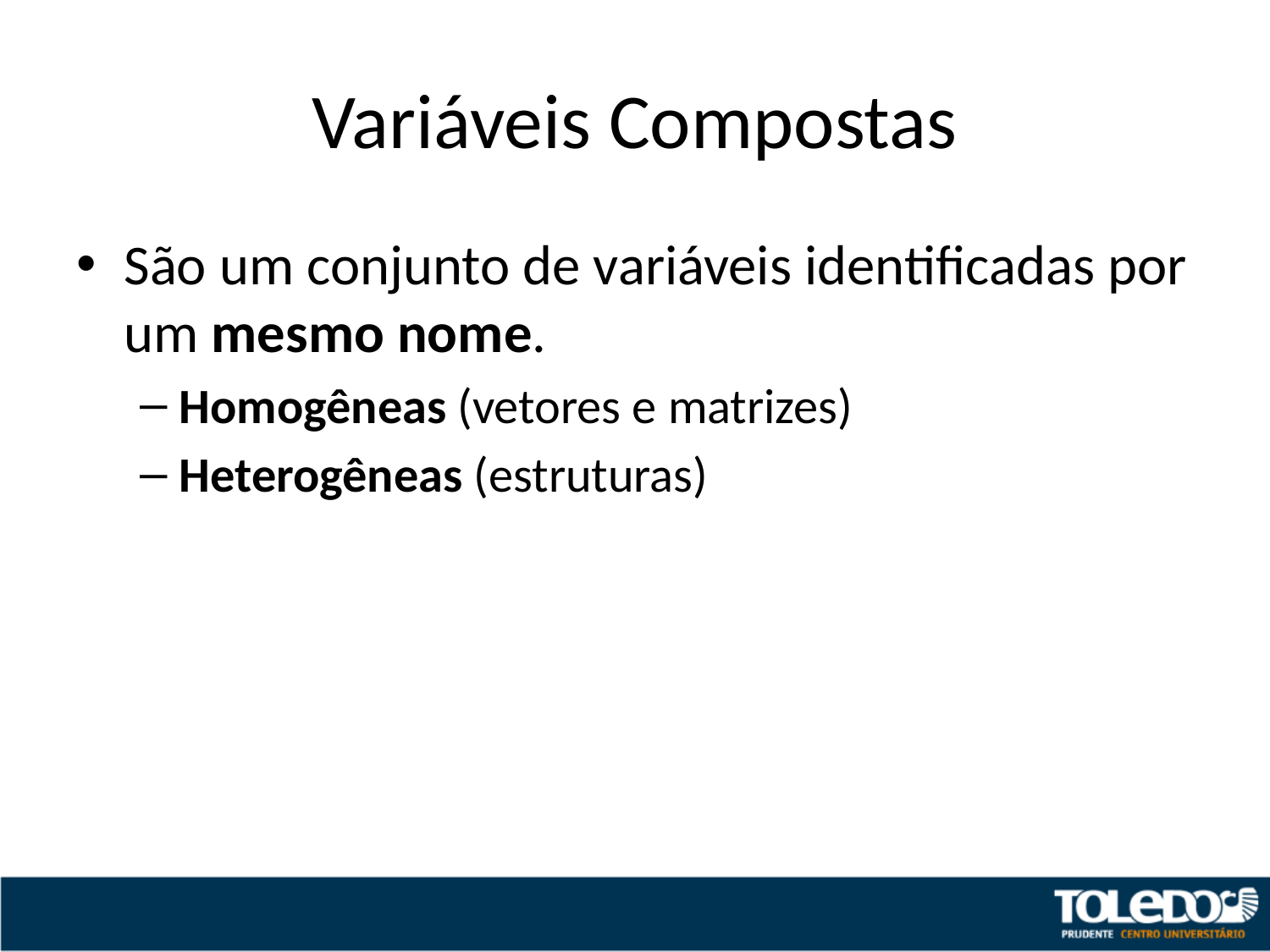

# Variáveis Compostas
São um conjunto de variáveis identificadas por um mesmo nome.
Homogêneas (vetores e matrizes)
Heterogêneas (estruturas)